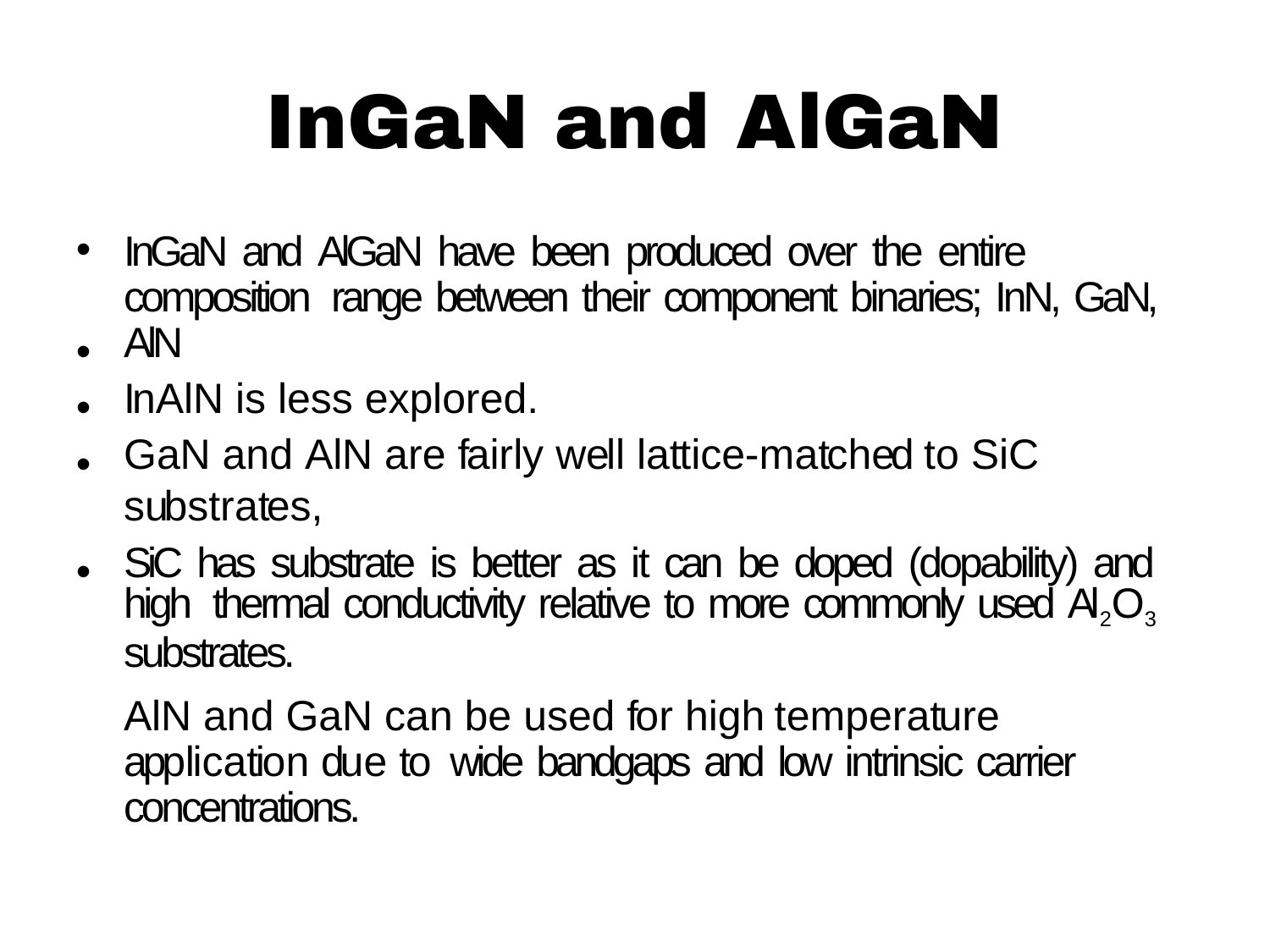

# InGaN and AlGaN
•
InGaN and AlGaN have been produced over the entire composition  range between their component binaries; InN, GaN, AlN
InAlN is less explored.
GaN and AlN are fairly well lattice-matched to SiC substrates,
SiC has substrate is better as it can be doped (dopability) and high  thermal conductivity relative to more commonly used Al2O3 substrates.
AlN and GaN can be used for high temperature application due to  wide bandgaps and low intrinsic carrier concentrations.
•
•
•
•